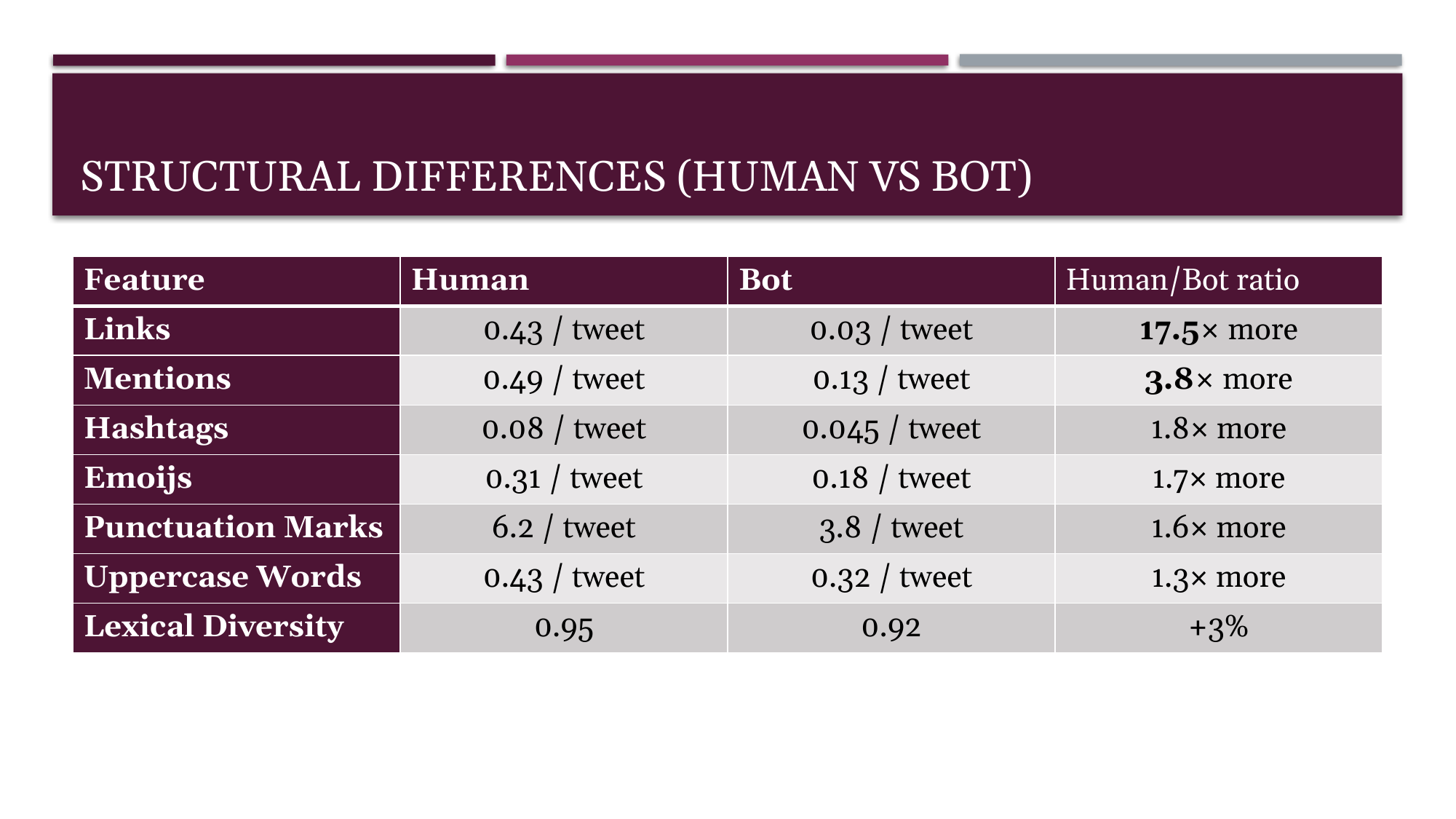

# Structural Differences (Human vs Bot)
| Feature | Human | Bot | Human/Bot ratio |
| --- | --- | --- | --- |
| Links | 0.43 / tweet | 0.03 / tweet | 17.5× more |
| Mentions | 0.49 / tweet | 0.13 / tweet | 3.8× more |
| Hashtags | 0.08 / tweet | 0.045 / tweet | 1.8× more |
| Emoijs | 0.31 / tweet | 0.18 / tweet | 1.7× more |
| Punctuation Marks | 6.2 / tweet | 3.8 / tweet | 1.6× more |
| Uppercase Words | 0.43 / tweet | 0.32 / tweet | 1.3× more |
| Lexical Diversity | 0.95 | 0.92 | +3% |